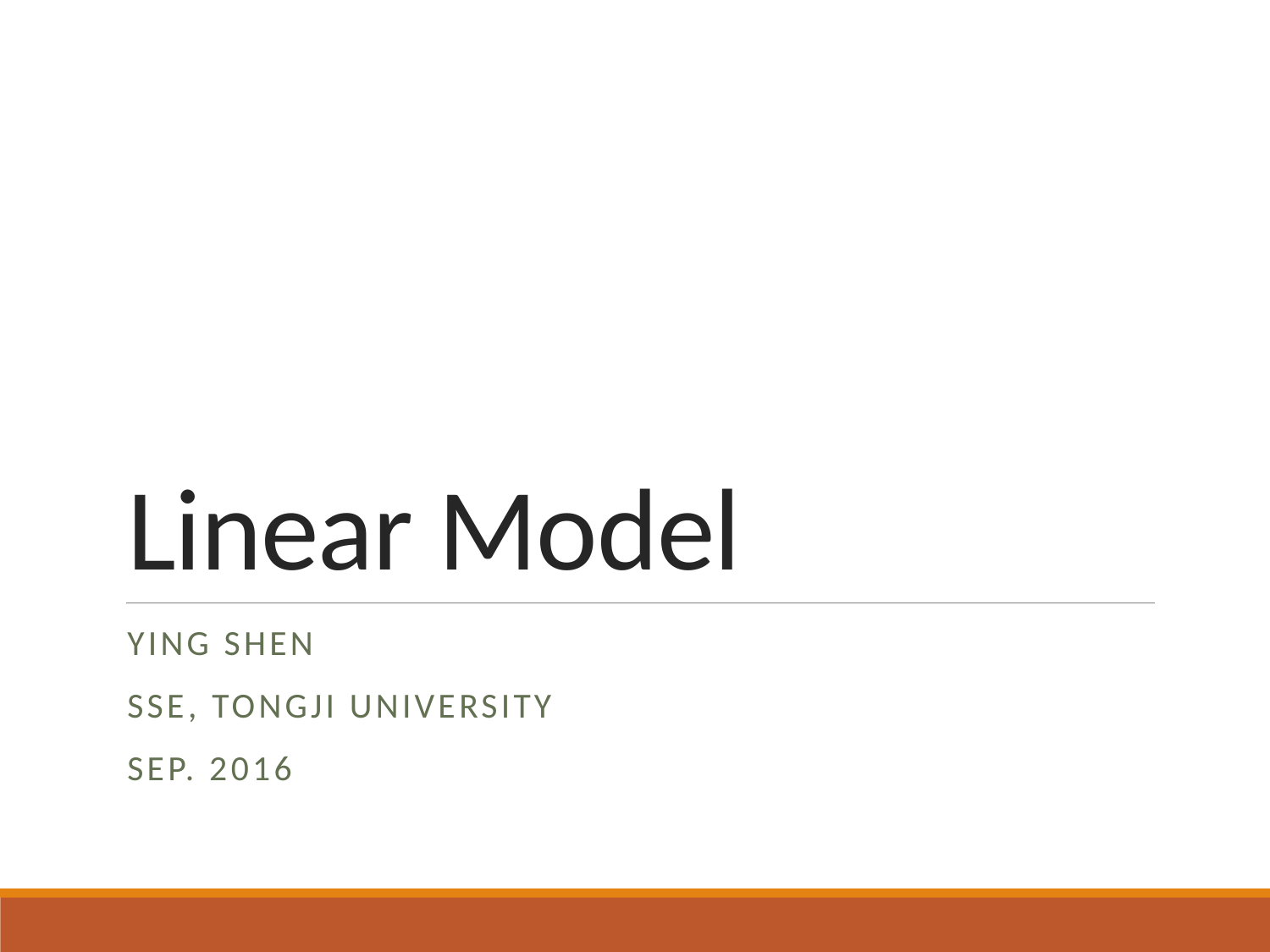

# Linear Model
Ying shen
Sse, tongji university
Sep. 2016